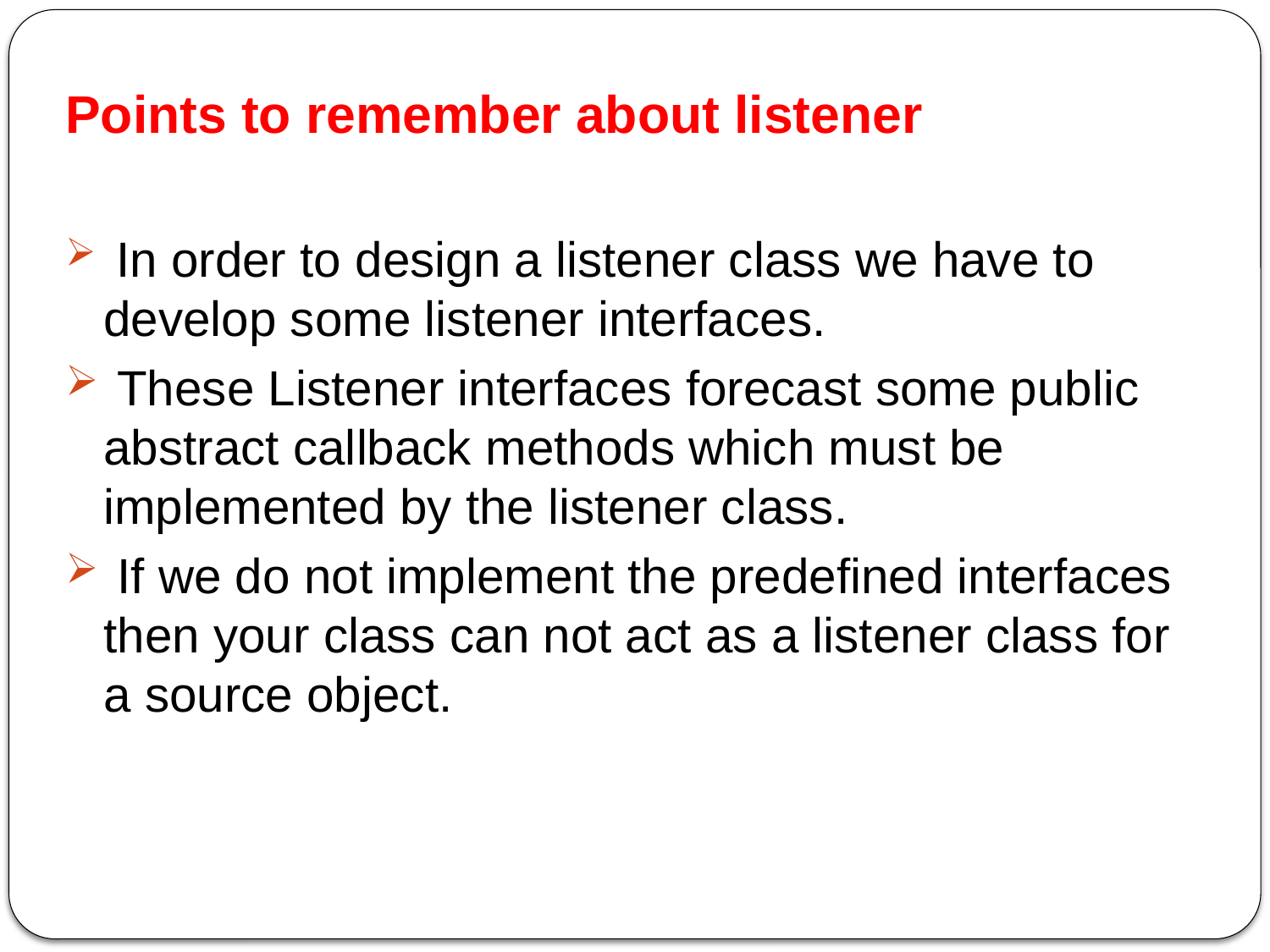

Points to remember about listener

 In order to design a listener class we have to develop some listener interfaces.
 These Listener interfaces forecast some public abstract callback methods which must be implemented by the listener class.
 If we do not implement the predefined interfaces then your class can not act as a listener class for a source object.